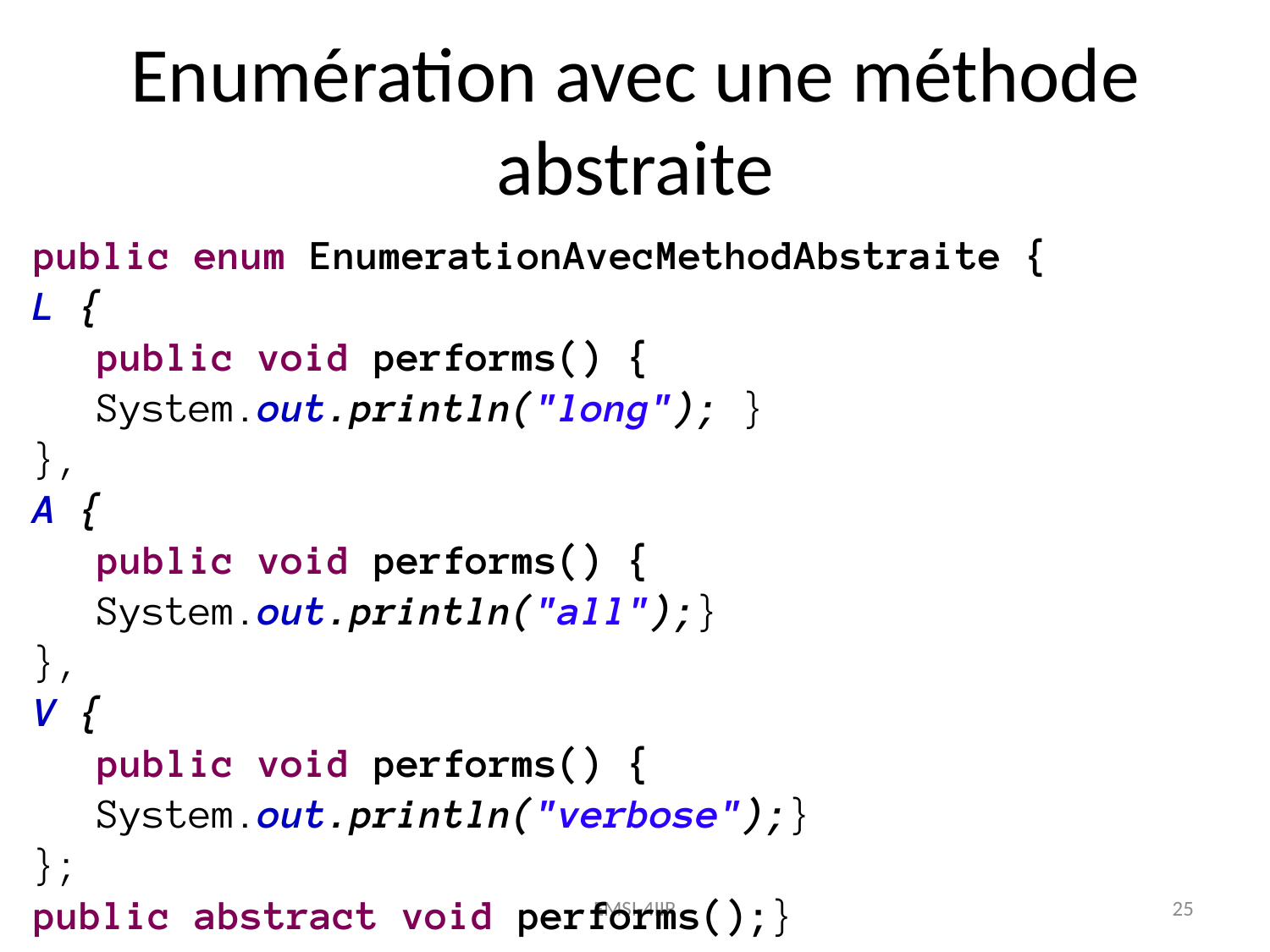

Enumération avec une méthode abstraite
public enum EnumerationAvecMethodAbstraite {
L {
public void performs() {
System.out.println("long"); }
},
A {
public void performs() {
System.out.println("all");}
},
V {
public void performs() {
System.out.println("verbose");}
};
public abstract void performs();}
EMSI-4IIR
25